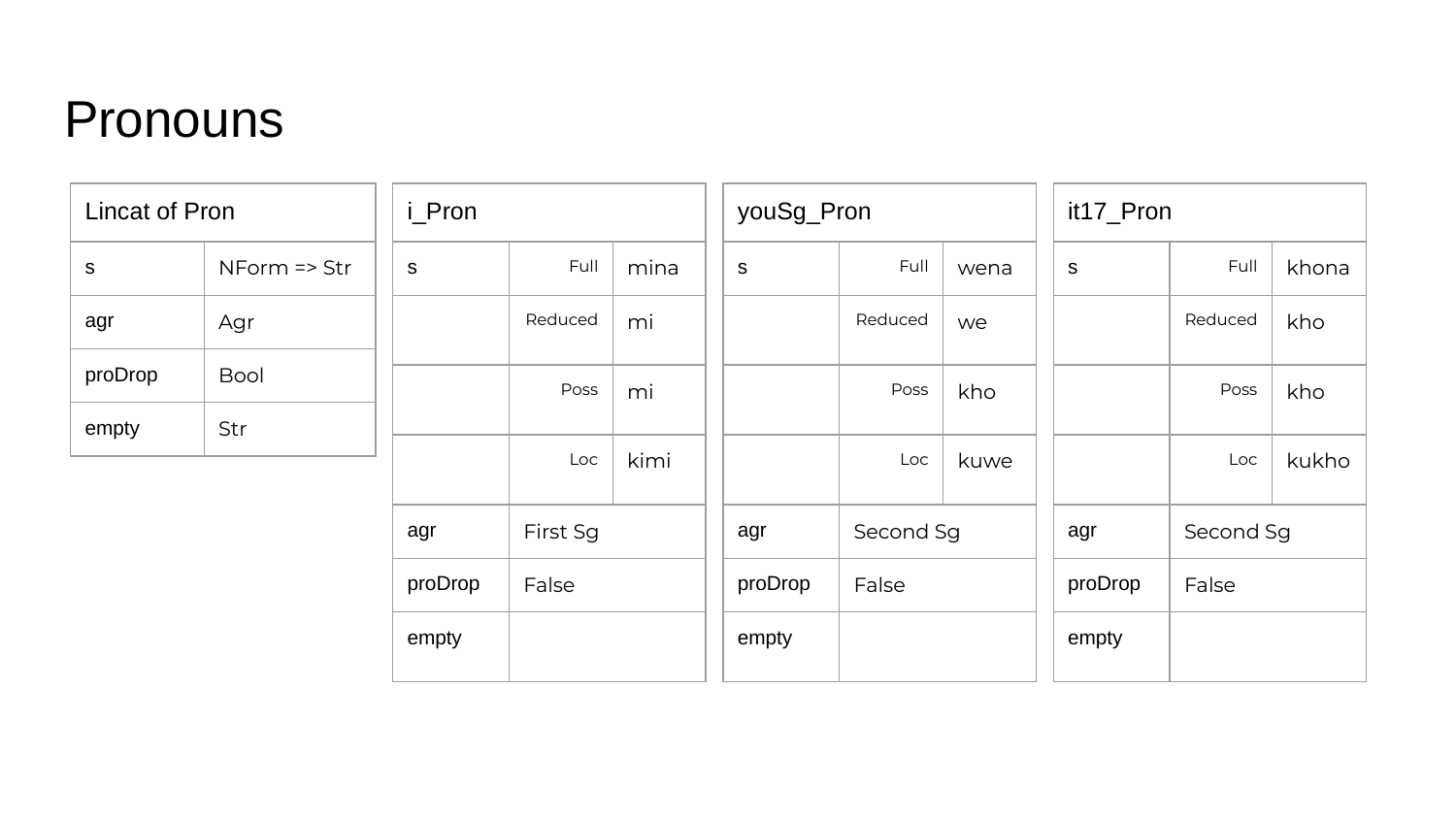

# Pronouns
| Lincat of Pron |  |
| --- | --- |
| s | NForm => Str |
| agr | Agr |
| proDrop | Bool |
| empty | Str |
| i\_Pron |  |  |
| --- | --- | --- |
| s | Full | mina |
|  | Reduced | mi |
|  | Poss | mi |
|  | Loc | kimi |
| agr | First Sg |  |
| proDrop | False |  |
| empty |  |  |
| youSg\_Pron |  |  |
| --- | --- | --- |
| s | Full | wena |
|  | Reduced | we |
|  | Poss | kho |
|  | Loc | kuwe |
| agr | Second Sg |  |
| proDrop | False |  |
| empty |  |  |
| it17\_Pron |  |  |
| --- | --- | --- |
| s | Full | khona |
|  | Reduced | kho |
|  | Poss | kho |
|  | Loc | kukho |
| agr | Second Sg |  |
| proDrop | False |  |
| empty |  |  |